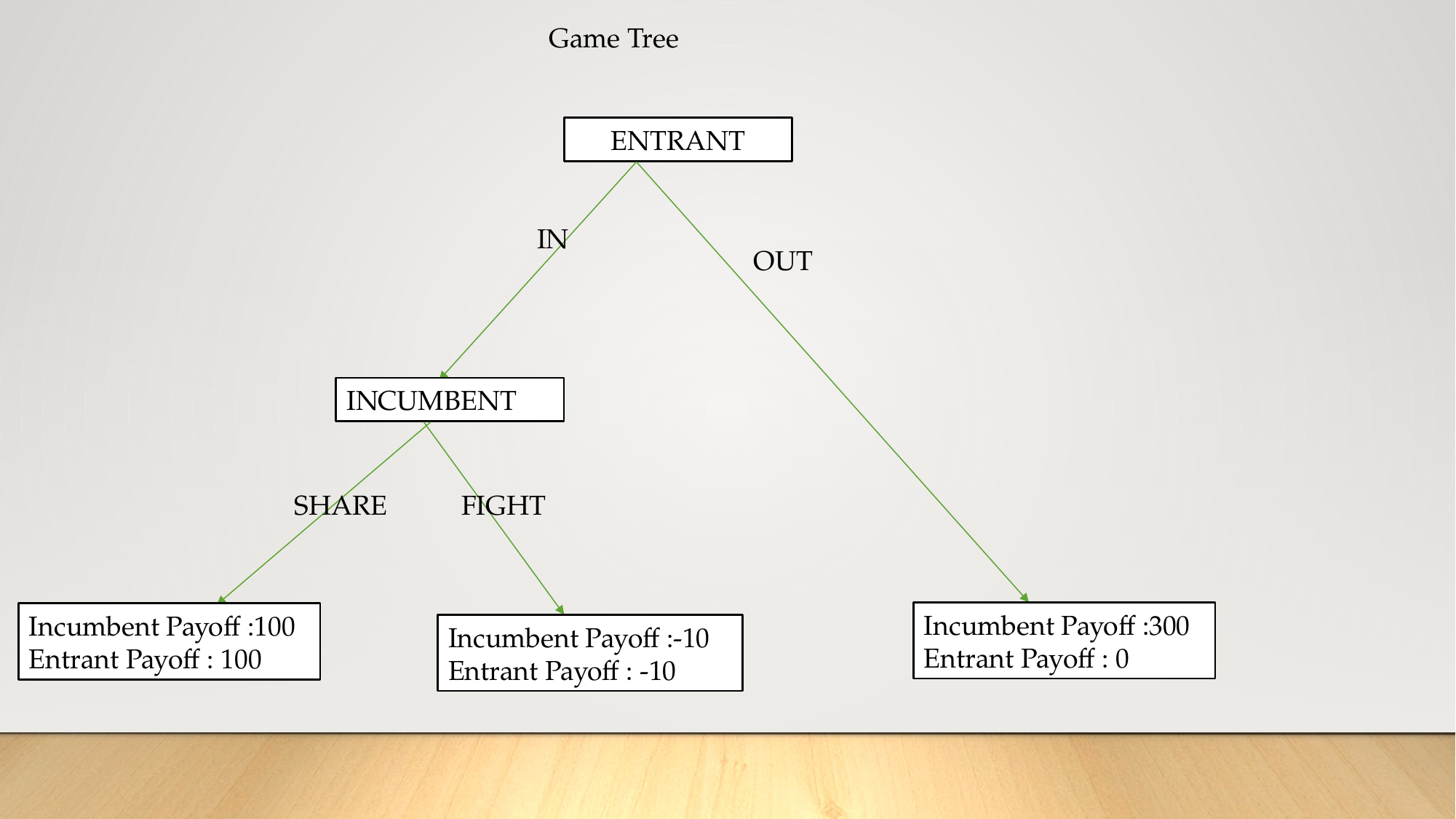

Game Tree
ENTRANT
IN
OUT
INCUMBENT
SHARE
FIGHT
Incumbent Payoff :300
Entrant Payoff : 0
Incumbent Payoff :100
Entrant Payoff : 100
Incumbent Payoff :-10
Entrant Payoff : -10